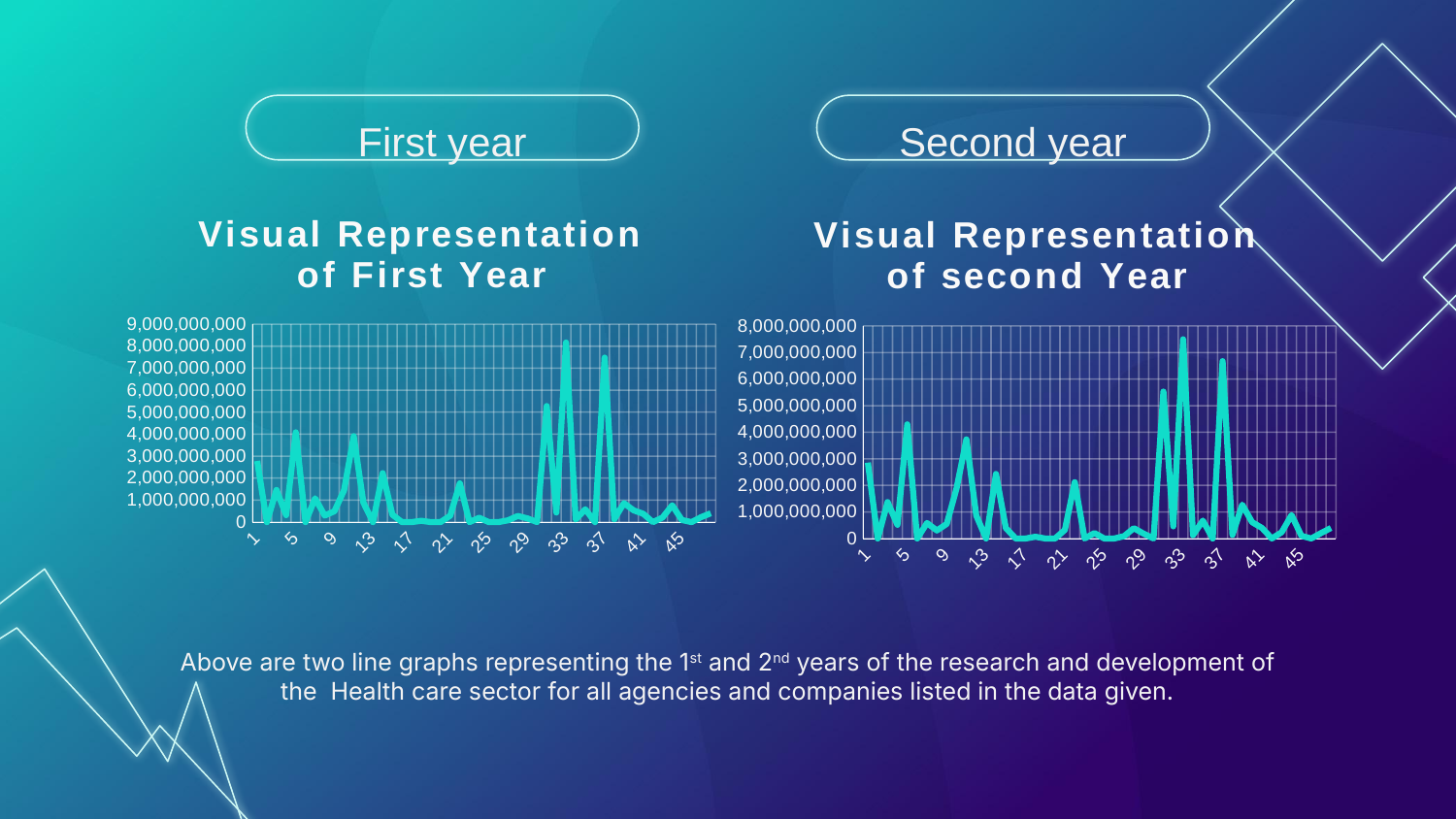

Second year
First year

### Chart: Visual Representation of First Year

| Category |  |
|---|---|

### Chart: Visual Representation of second Year

| Category |  |
|---|---|
Above are two line graphs representing the 1st and 2nd years of the research and development of the  Health care sector for all agencies and companies listed in the data given.